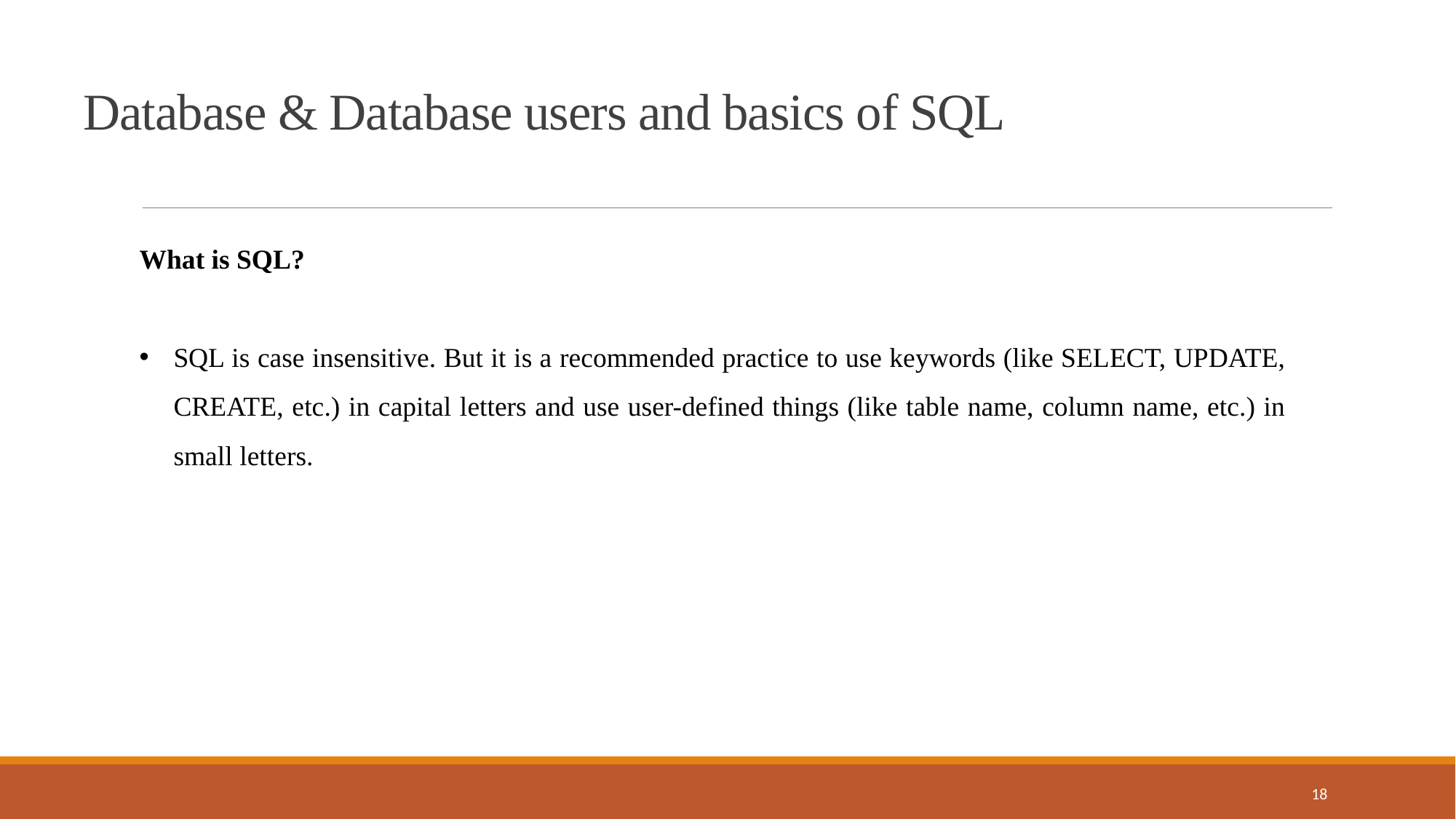

Database & Database users and basics of SQL
What is SQL?

SQL is case insensitive. But it is a recommended practice to use keywords (like SELECT, UPDATE, CREATE, etc.) in capital letters and use user-defined things (like table name, column name, etc.) in small letters.

18